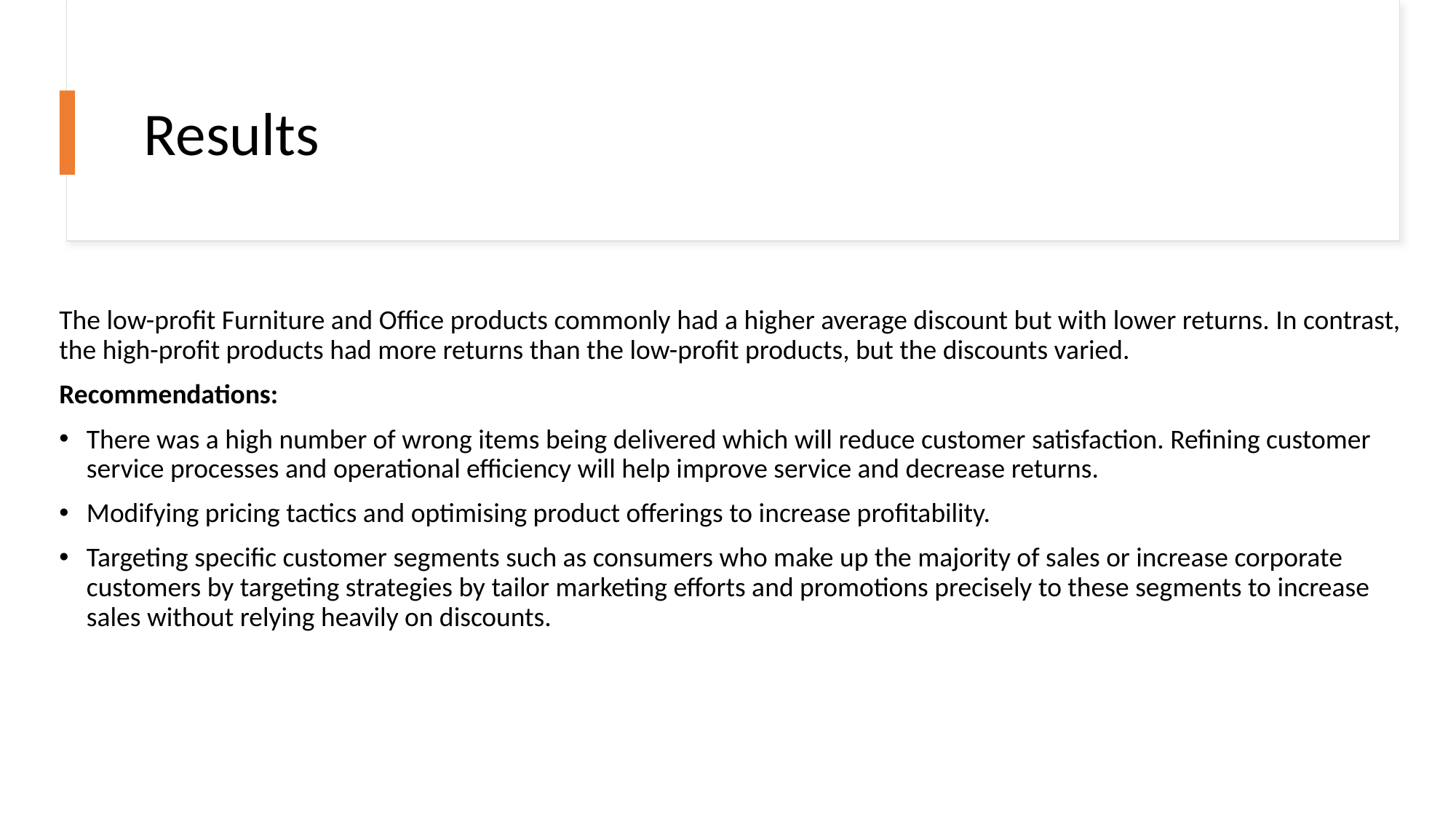

# Results

The low-profit Furniture and Office products commonly had a higher average discount but with lower returns. In contrast, the high-profit products had more returns than the low-profit products, but the discounts varied.
Recommendations:
There was a high number of wrong items being delivered which will reduce customer satisfaction. Refining customer service processes and operational efficiency will help improve service and decrease returns.
Modifying pricing tactics and optimising product offerings to increase profitability.
Targeting specific customer segments such as consumers who make up the majority of sales or increase corporate customers by targeting strategies by tailor marketing efforts and promotions precisely to these segments to increase sales without relying heavily on discounts.